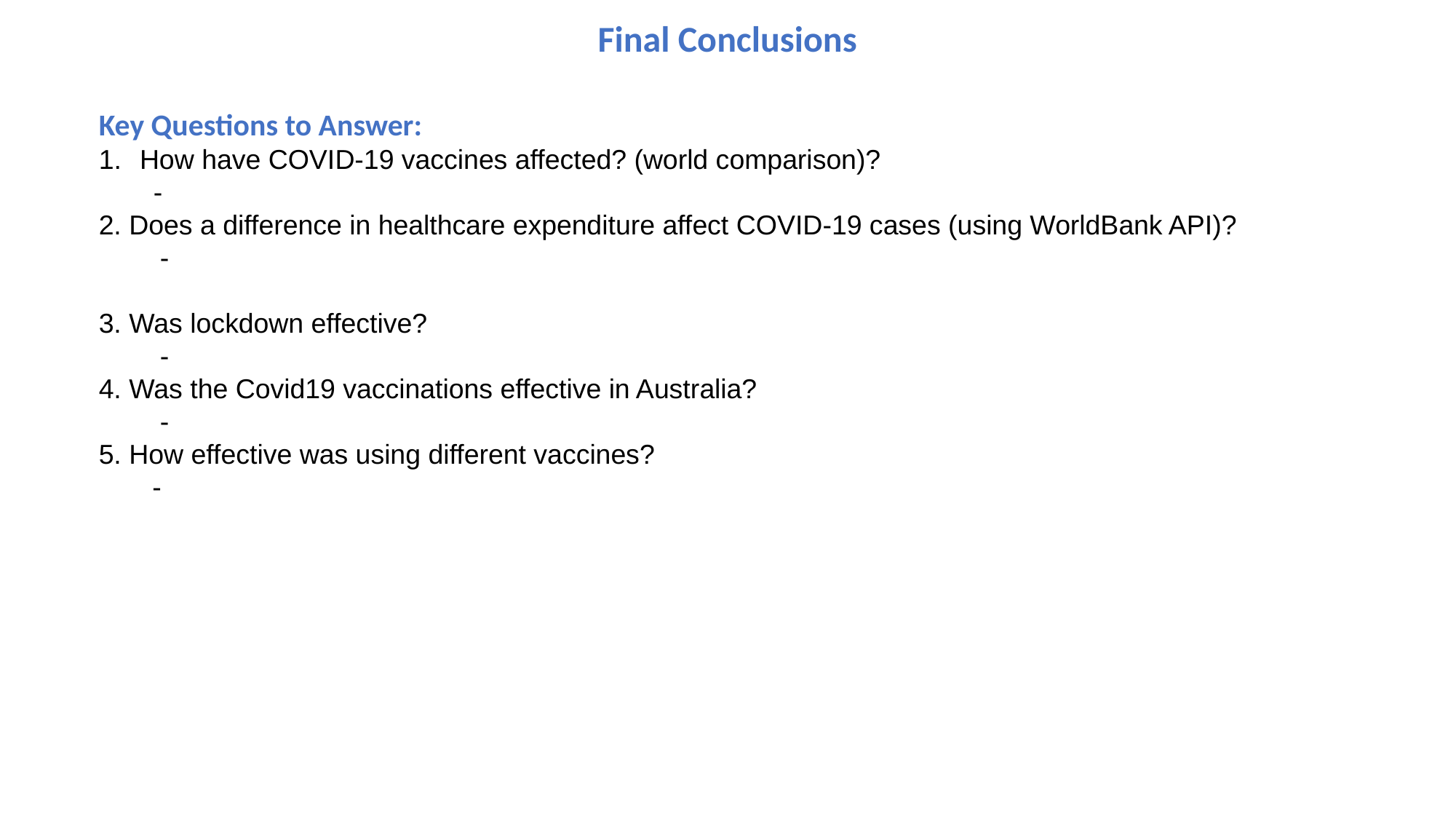

Final Conclusions
Key Questions to Answer:
How have COVID-19 vaccines affected? (world comparison)?
-
2. Does a difference in healthcare expenditure affect COVID-19 cases (using WorldBank API)?
        -

3. Was lockdown effective?
        -
4. Was the Covid19 vaccinations effective in Australia?
        -
5. How effective was using different vaccines?
       -